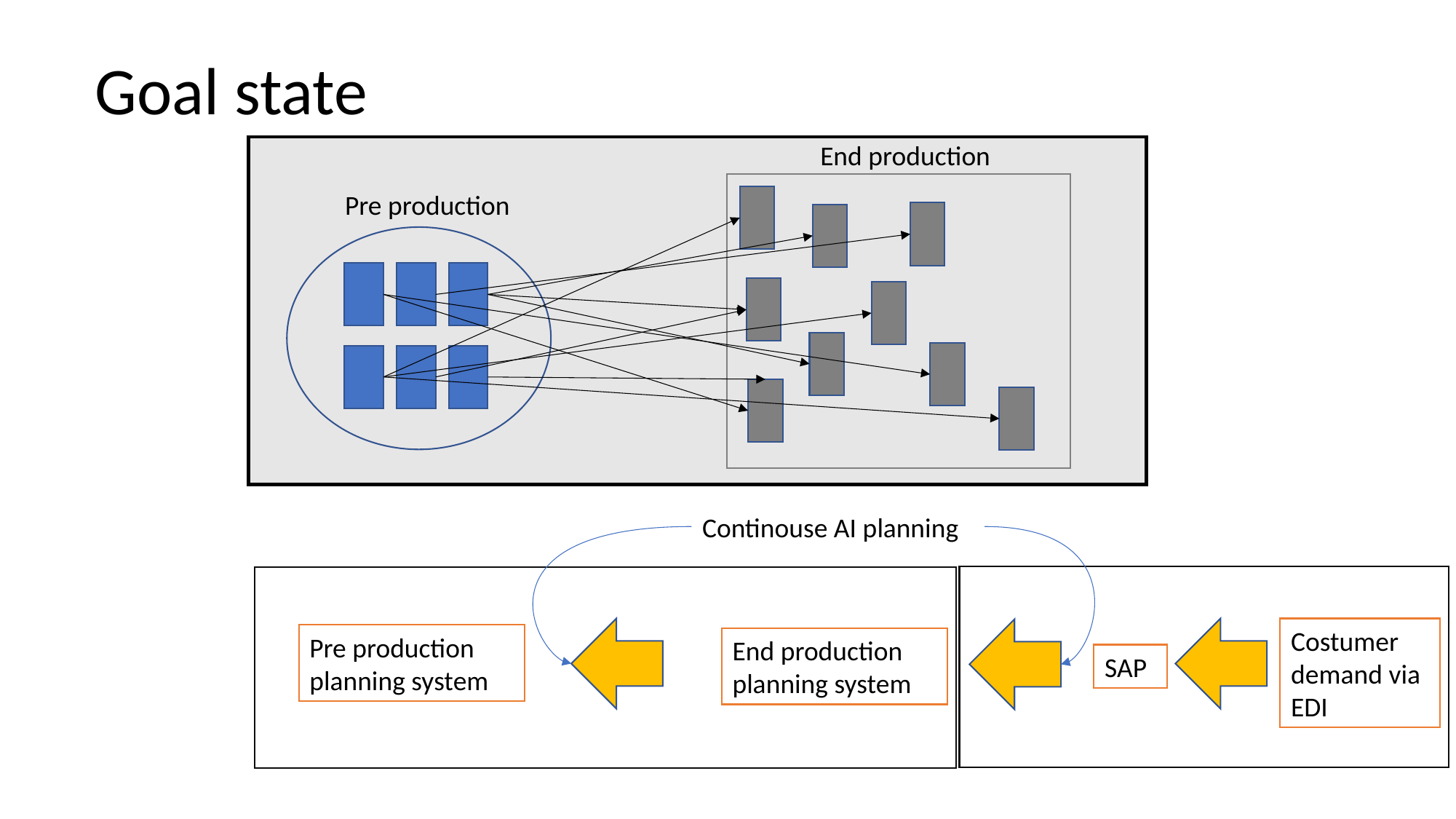

# Goal state
End production

Pre production

Continouse AI planning

Costumer demand via EDI

Pre production planning system
End production planning system
SAP